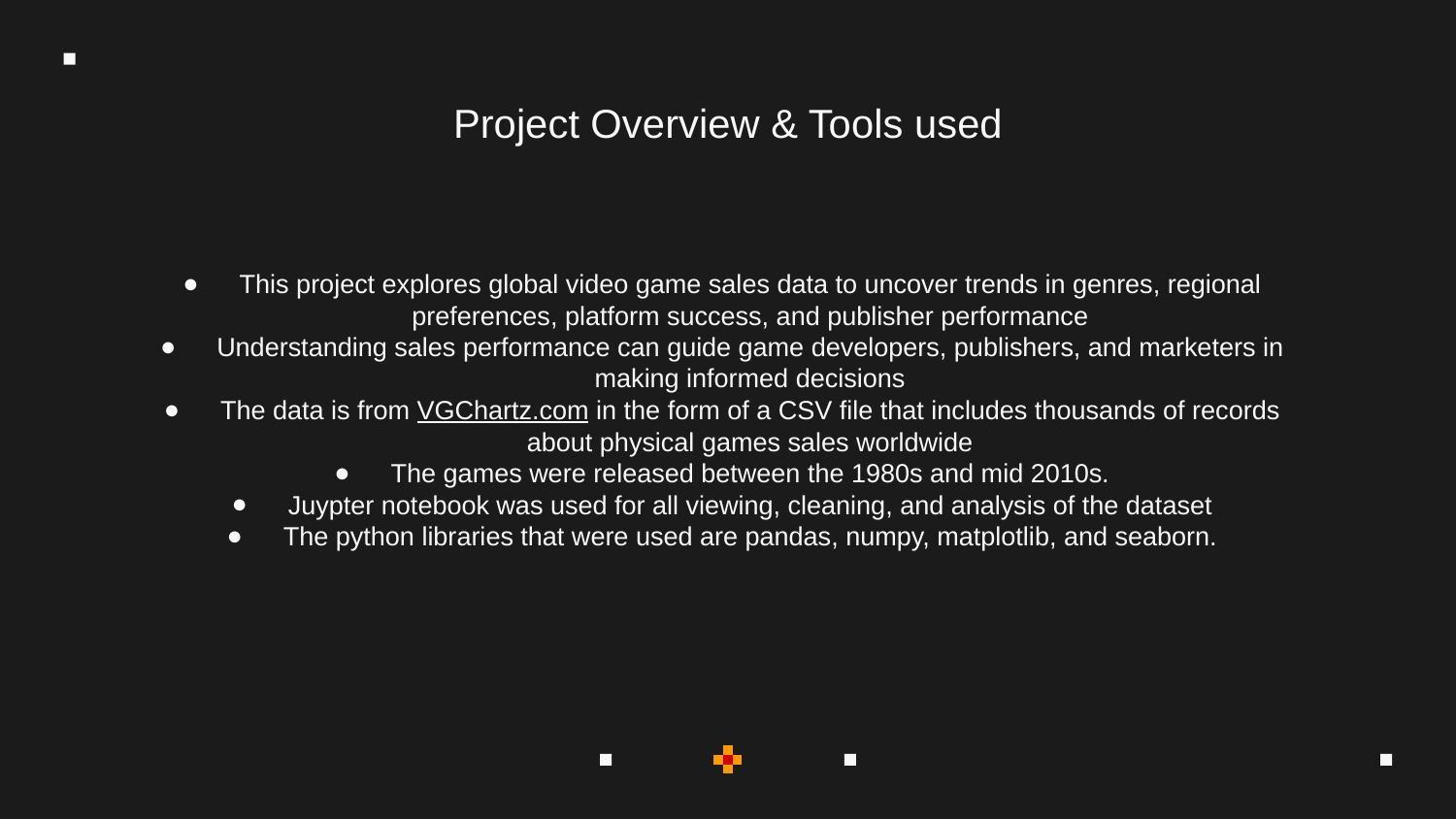

# Project Overview & Tools used
This project explores global video game sales data to uncover trends in genres, regional preferences, platform success, and publisher performance
Understanding sales performance can guide game developers, publishers, and marketers in making informed decisions
The data is from VGChartz.com in the form of a CSV file that includes thousands of records about physical games sales worldwide
The games were released between the 1980s and mid 2010s.
Juypter notebook was used for all viewing, cleaning, and analysis of the dataset
The python libraries that were used are pandas, numpy, matplotlib, and seaborn.